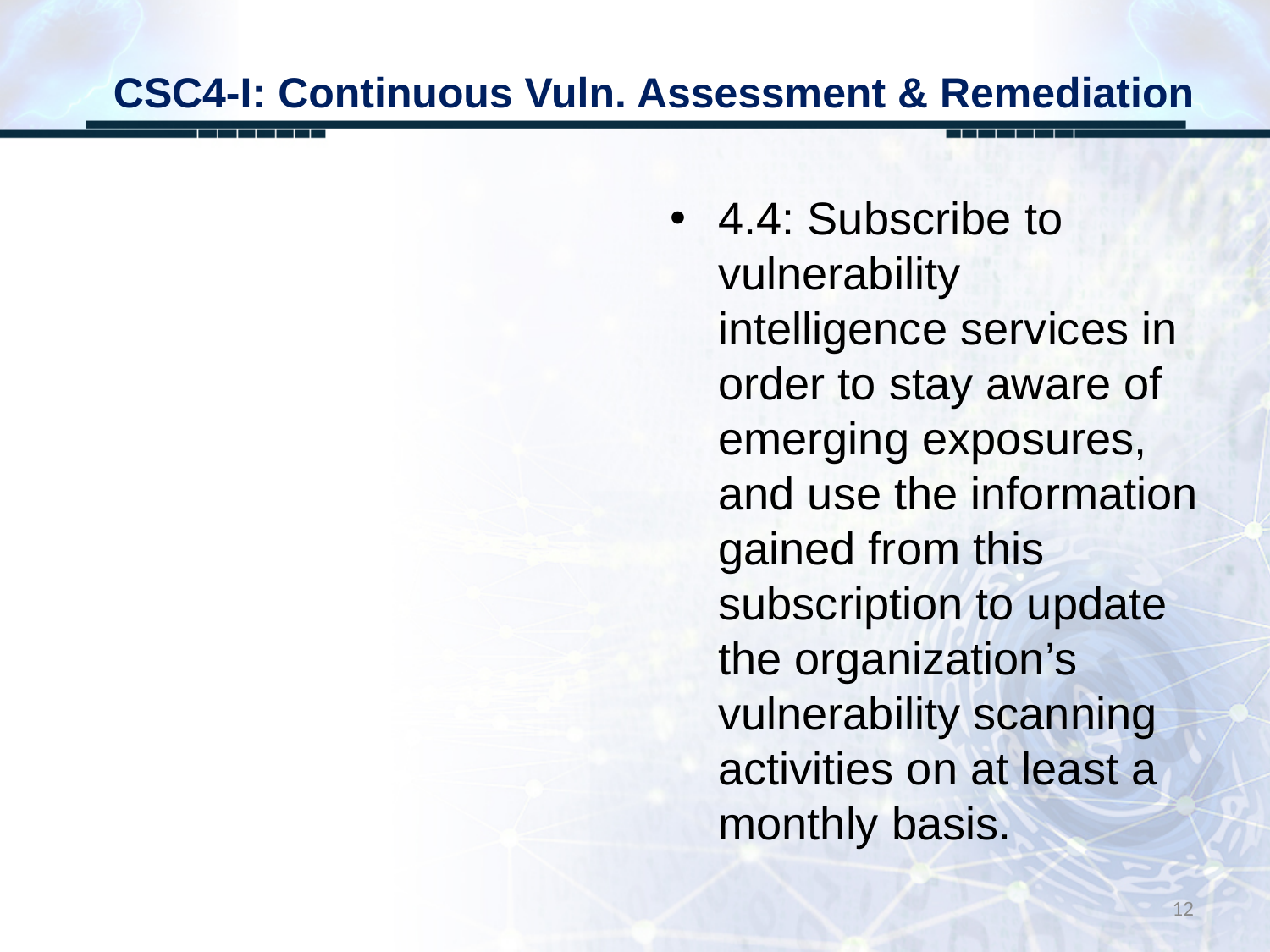

# CSC4-I: Continuous Vuln. Assessment & Remediation
4.4: Subscribe to vulnerability intelligence services in order to stay aware of emerging exposures, and use the information gained from this subscription to update the organization’s vulnerability scanning activities on at least a monthly basis.
12